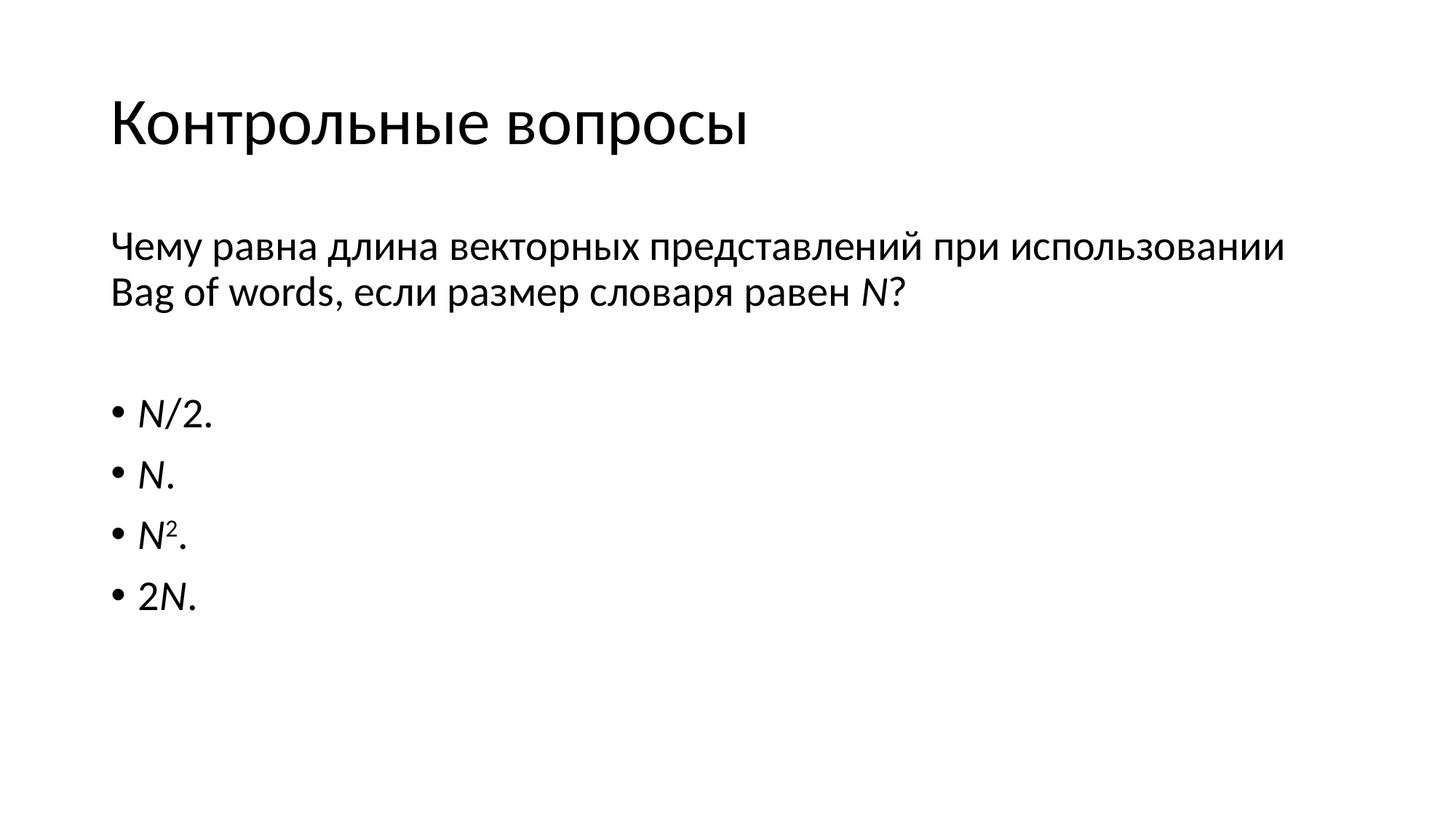

# Контрольные вопросы
Чему равна длина векторных представлений при использовании Bag of words, если размер словаря равен N?

N/2.
N.
N2.
2N.